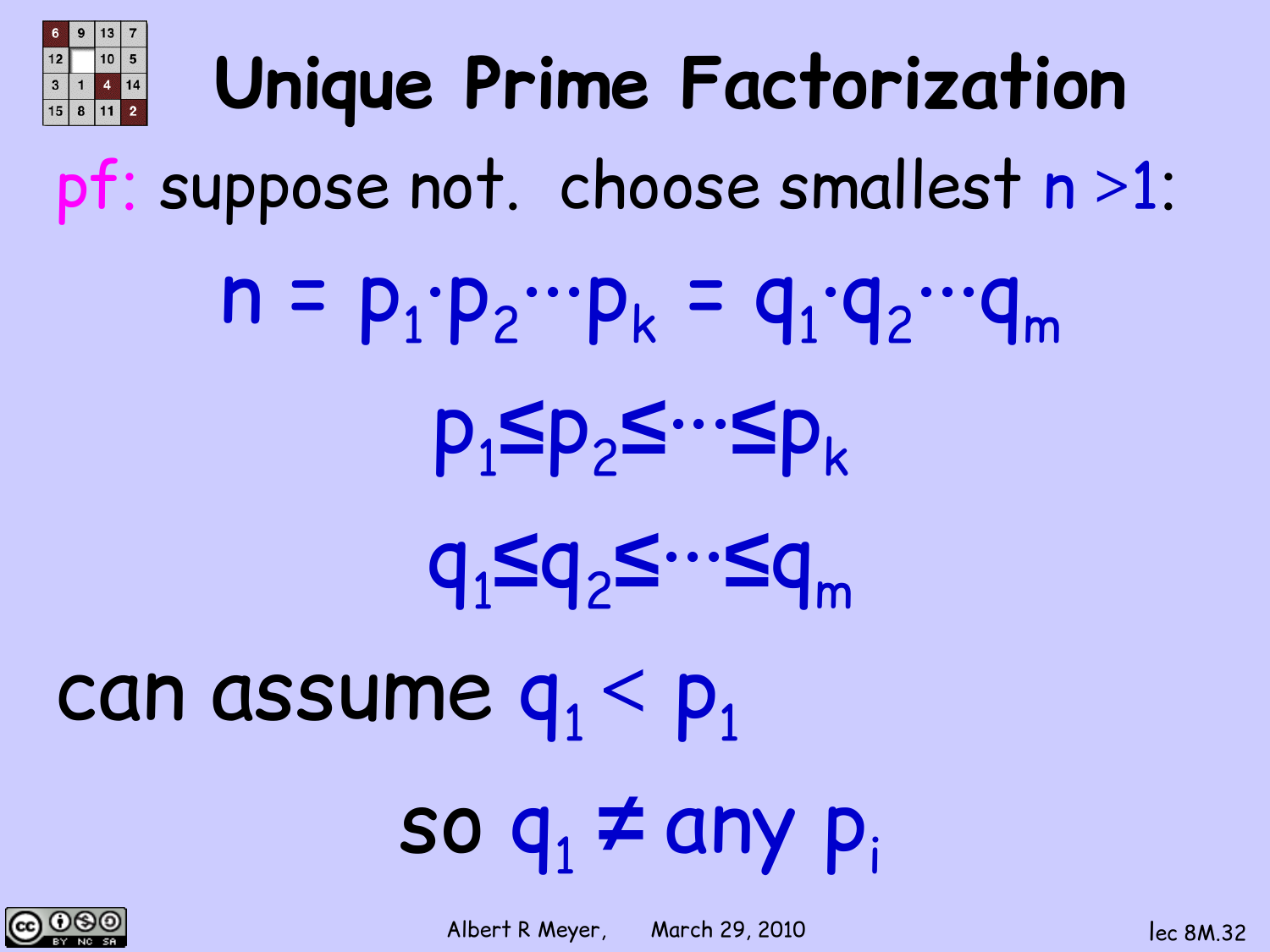

# Unique Prime Factorization
pf: suppose not.  choose smallest n >1:
n = p1·p2···pk  = q1·q2···qm
p1≤p2≤···≤pk
q1≤q2≤···≤qm
can assume q1 < p1
so q1 ≠ any pi
lec 8M.32